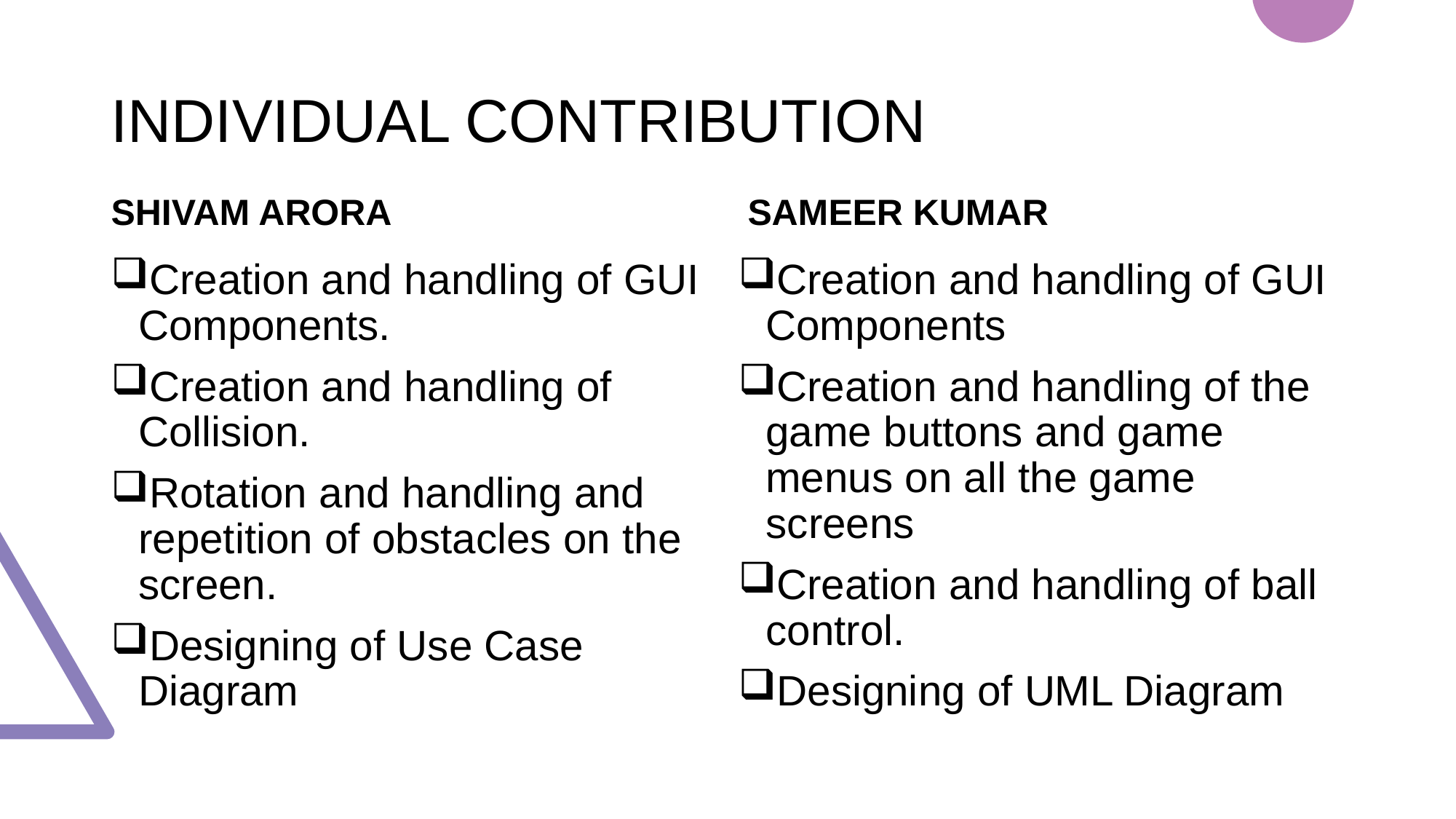

# INDIVIDUAL CONTRIBUTION
SHIVAM ARORA
SAMEER KUMAR
Creation and handling of GUI Components.
Creation and handling of Collision.
Rotation and handling and repetition of obstacles on the screen.
Designing of Use Case Diagram

Creation and handling of GUI Components
Creation and handling of the game buttons and game menus on all the game screens
Creation and handling of ball control.
Designing of UML Diagram